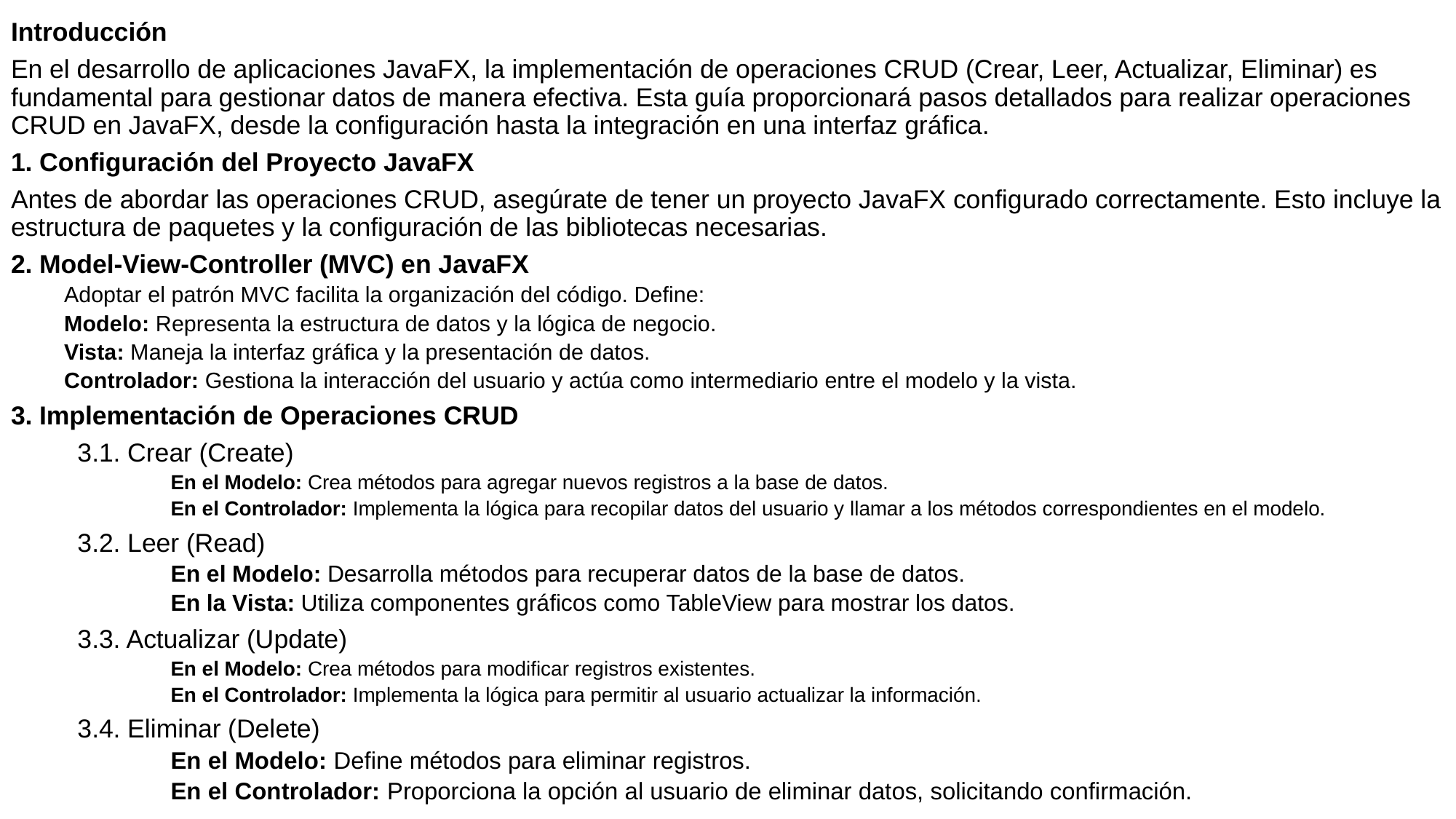

Introducción
En el desarrollo de aplicaciones JavaFX, la implementación de operaciones CRUD (Crear, Leer, Actualizar, Eliminar) es fundamental para gestionar datos de manera efectiva. Esta guía proporcionará pasos detallados para realizar operaciones CRUD en JavaFX, desde la configuración hasta la integración en una interfaz gráfica.
1. Configuración del Proyecto JavaFX
Antes de abordar las operaciones CRUD, asegúrate de tener un proyecto JavaFX configurado correctamente. Esto incluye la estructura de paquetes y la configuración de las bibliotecas necesarias.
2. Model-View-Controller (MVC) en JavaFX
Adoptar el patrón MVC facilita la organización del código. Define:
Modelo: Representa la estructura de datos y la lógica de negocio.
Vista: Maneja la interfaz gráfica y la presentación de datos.
Controlador: Gestiona la interacción del usuario y actúa como intermediario entre el modelo y la vista.
3. Implementación de Operaciones CRUD
	3.1. Crear (Create)
En el Modelo: Crea métodos para agregar nuevos registros a la base de datos.
En el Controlador: Implementa la lógica para recopilar datos del usuario y llamar a los métodos correspondientes en el modelo.
	3.2. Leer (Read)
En el Modelo: Desarrolla métodos para recuperar datos de la base de datos.
En la Vista: Utiliza componentes gráficos como TableView para mostrar los datos.
	3.3. Actualizar (Update)
En el Modelo: Crea métodos para modificar registros existentes.
En el Controlador: Implementa la lógica para permitir al usuario actualizar la información.
	3.4. Eliminar (Delete)
En el Modelo: Define métodos para eliminar registros.
En el Controlador: Proporciona la opción al usuario de eliminar datos, solicitando confirmación.